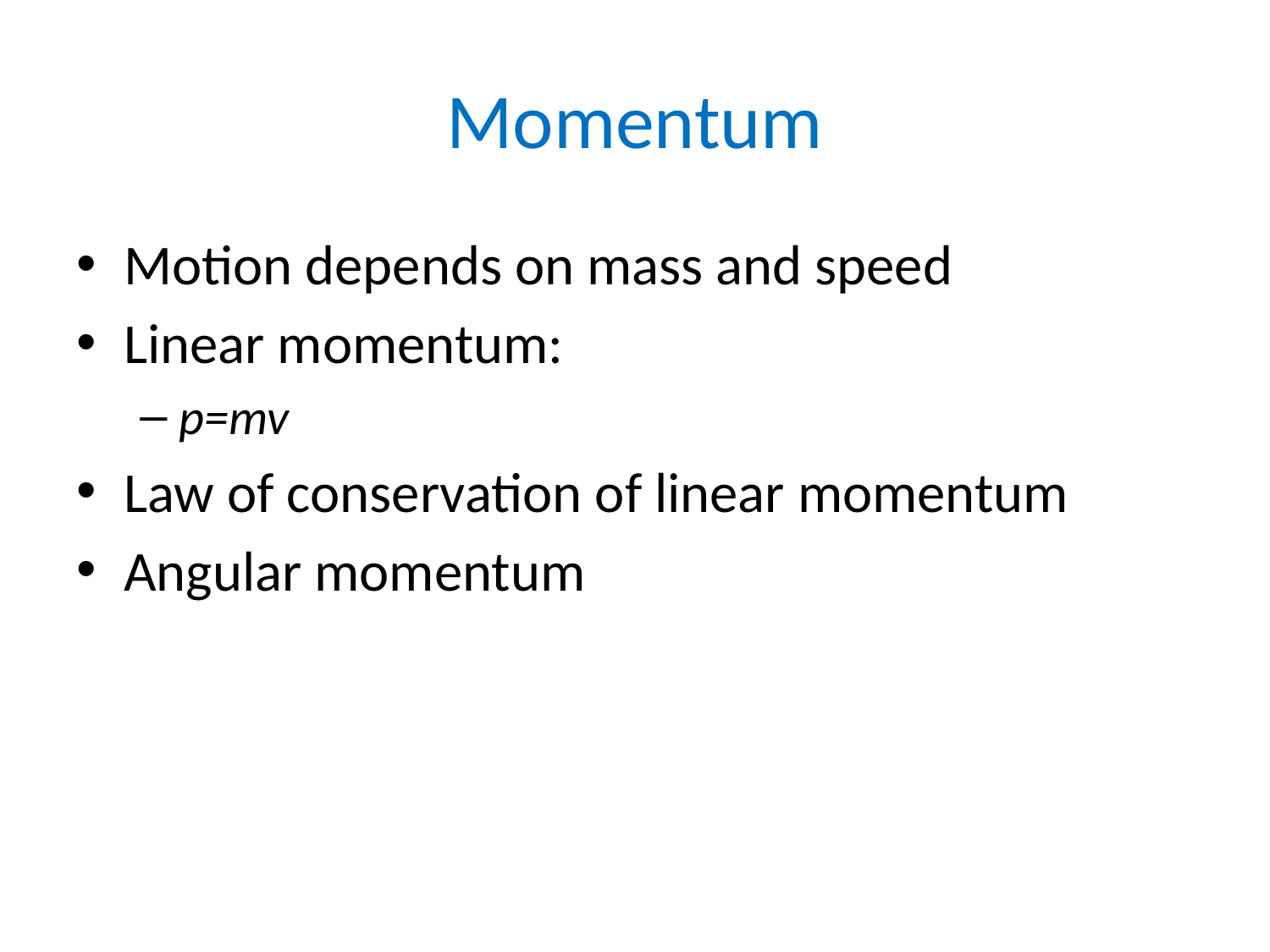

# Momentum
Motion depends on mass and speed
Linear momentum:
p=mv
Law of conservation of linear momentum
Angular momentum